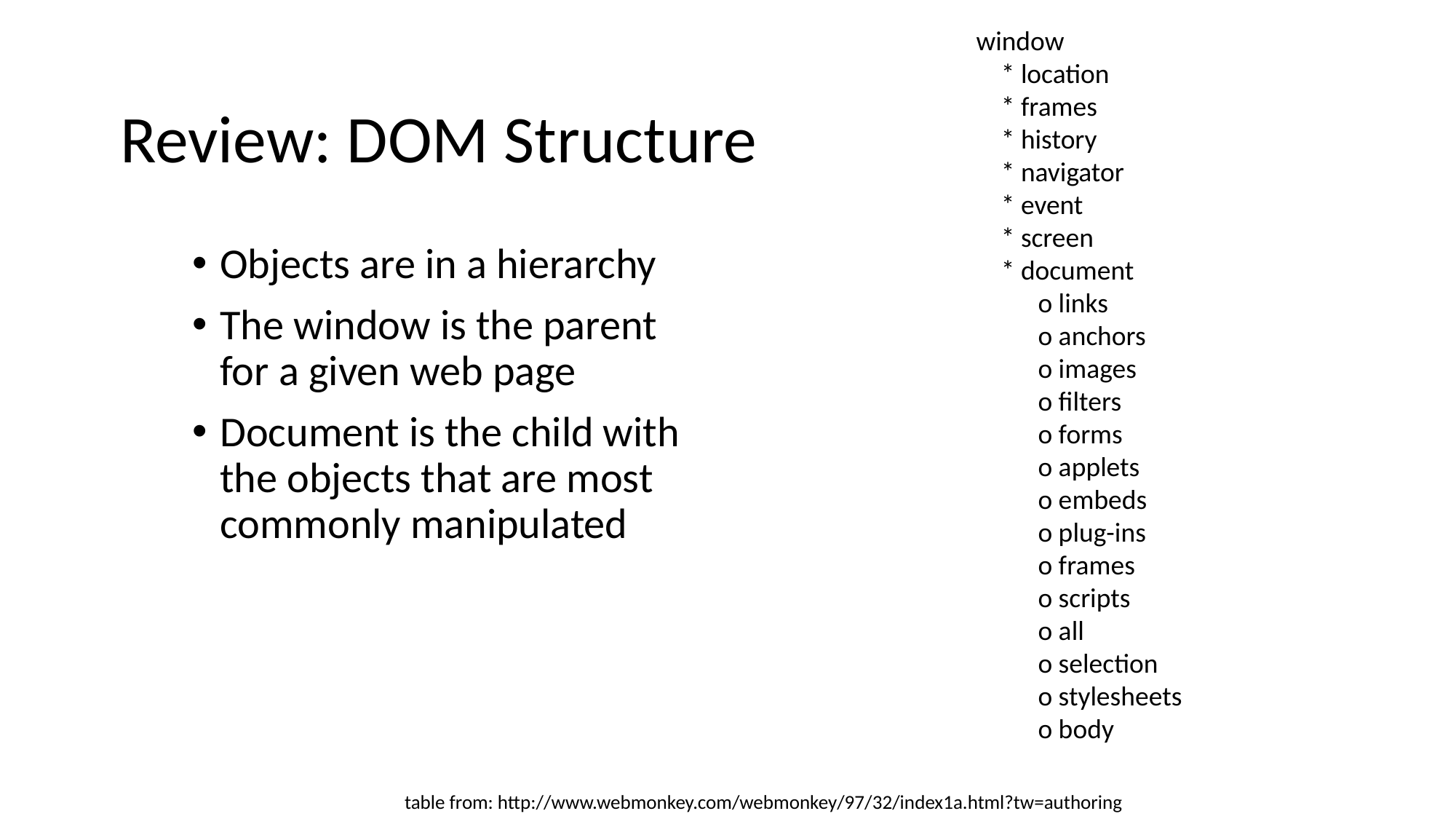

window
    * location
    * frames
    * history
    * navigator
    * event
    * screen
    * document
          o links
          o anchors
          o images
          o filters
          o forms
          o applets
          o embeds
          o plug-ins
          o frames
          o scripts
          o all
          o selection
          o stylesheets
          o body
# Review: DOM Structure
Objects are in a hierarchy
The window is the parent for a given web page
Document is the child with the objects that are most commonly manipulated
table from: http://www.webmonkey.com/webmonkey/97/32/index1a.html?tw=authoring